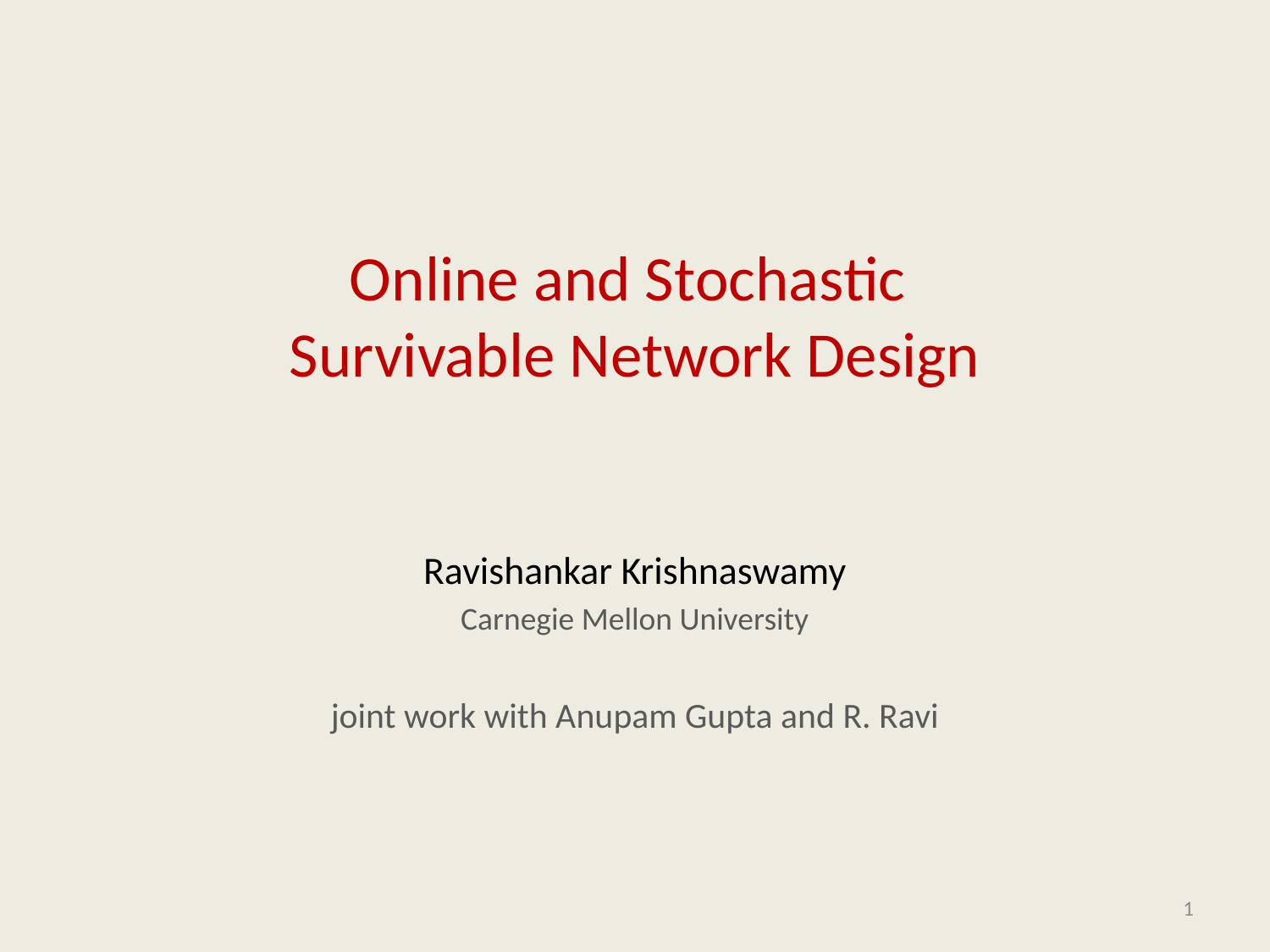

# Online and Stochastic Survivable Network Design
Ravishankar Krishnaswamy
Carnegie Mellon University

joint work with Anupam Gupta and R. Ravi
1